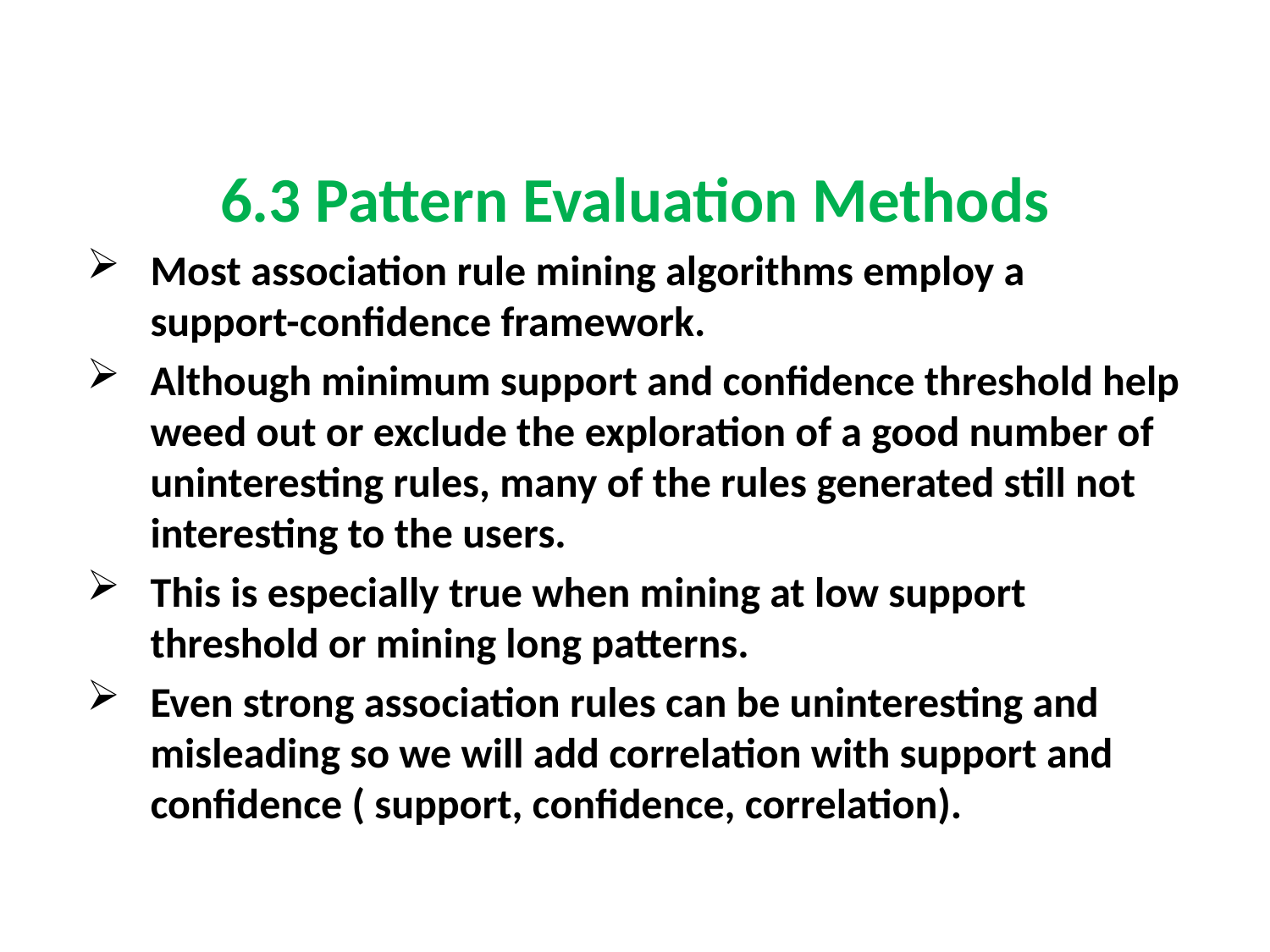

6.3 Pattern Evaluation Methods
Most association rule mining algorithms employ a support-confidence framework.
Although minimum support and confidence threshold help weed out or exclude the exploration of a good number of uninteresting rules, many of the rules generated still not interesting to the users.
This is especially true when mining at low support threshold or mining long patterns.
Even strong association rules can be uninteresting and misleading so we will add correlation with support and confidence ( support, confidence, correlation).